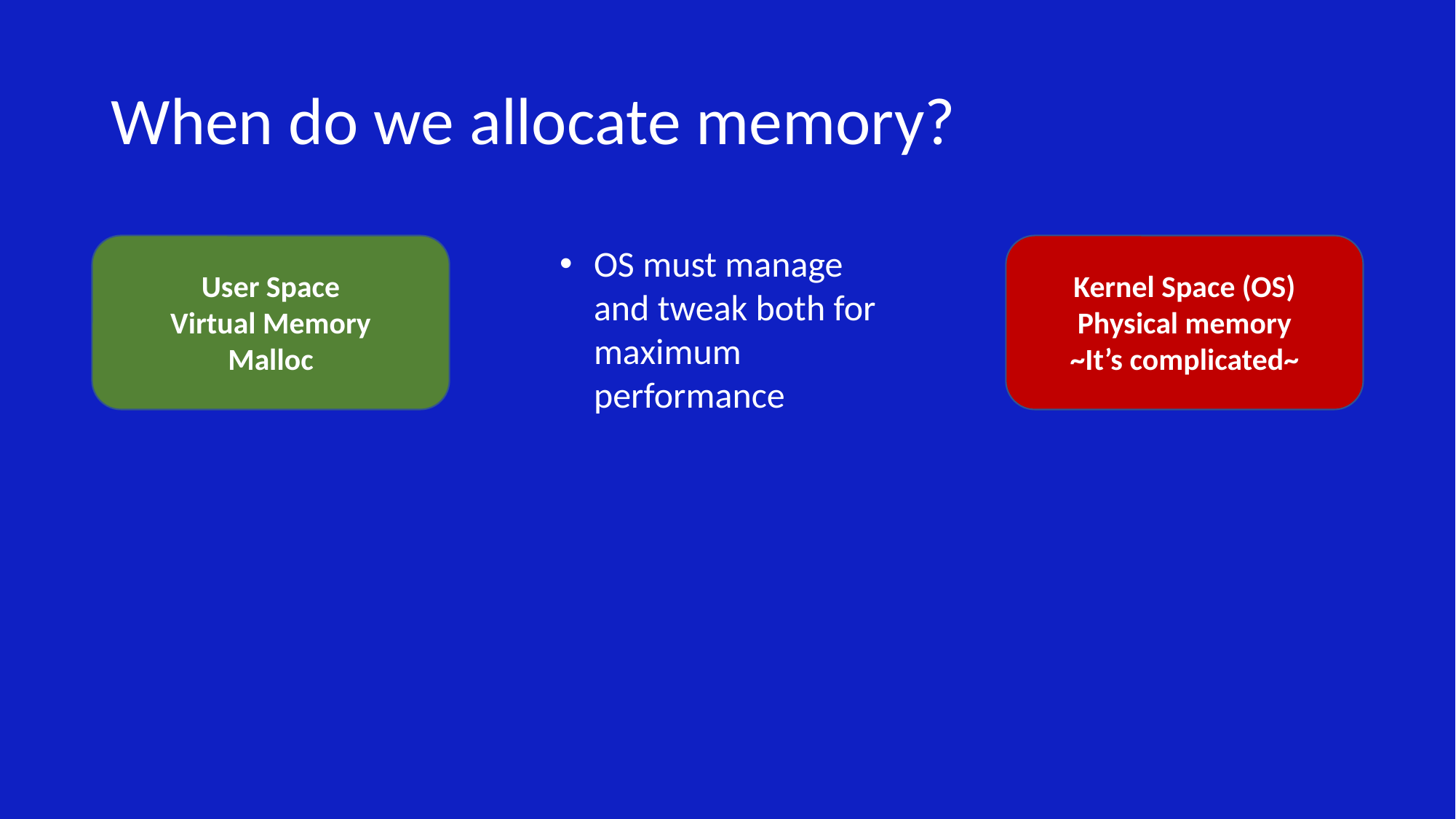

# When do we allocate memory?
OS must manage and tweak both for maximum performance

Kernel Space (OS)
Physical memory
~It’s complicated~
User Space
Virtual Memory
Malloc